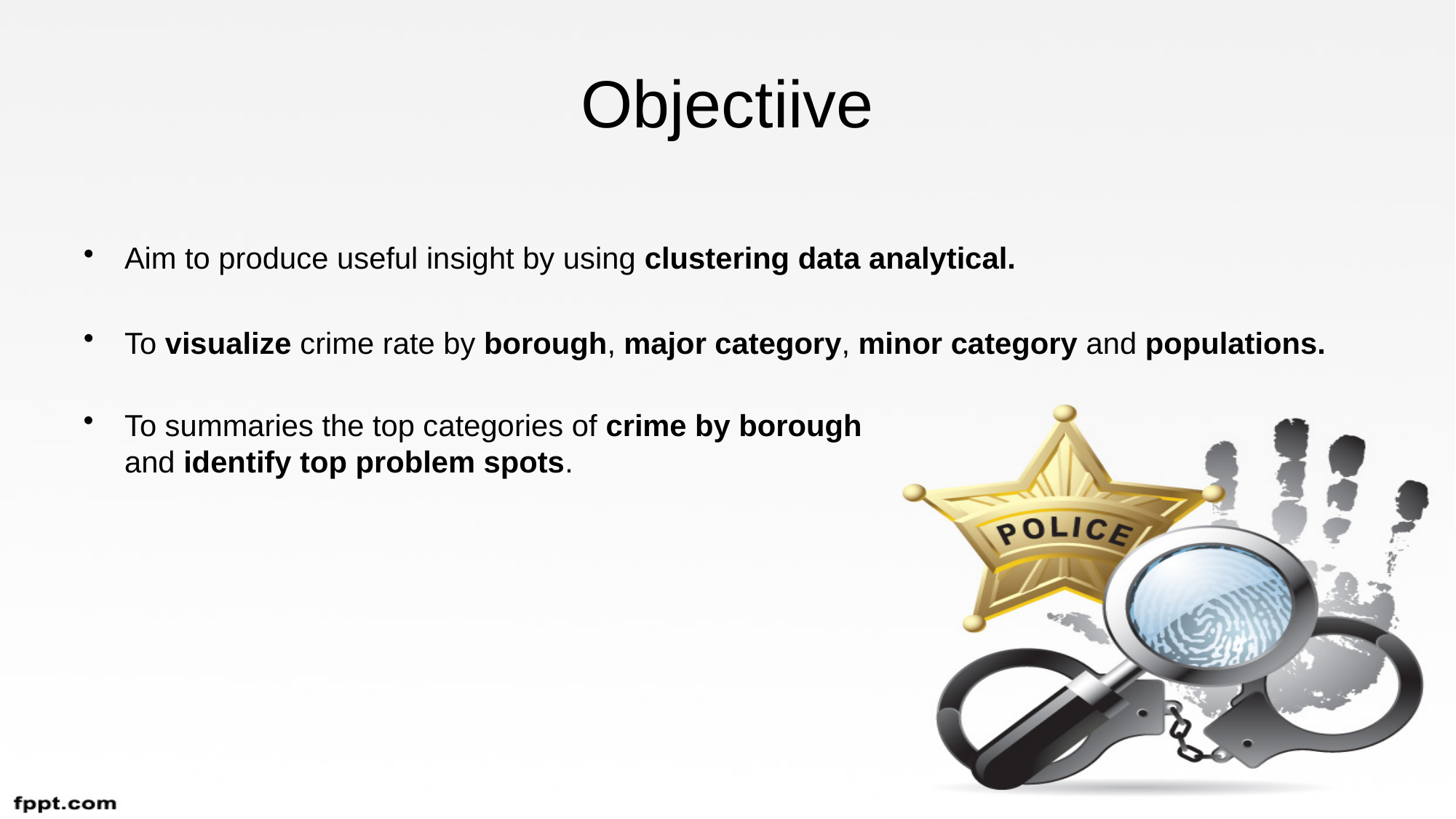

# Objectiive

Aim to produce useful insight by using clustering data analytical.

To visualize crime rate by borough, major category, minor category and populations.

To summaries the top categories of crime by borough and identify top problem spots.